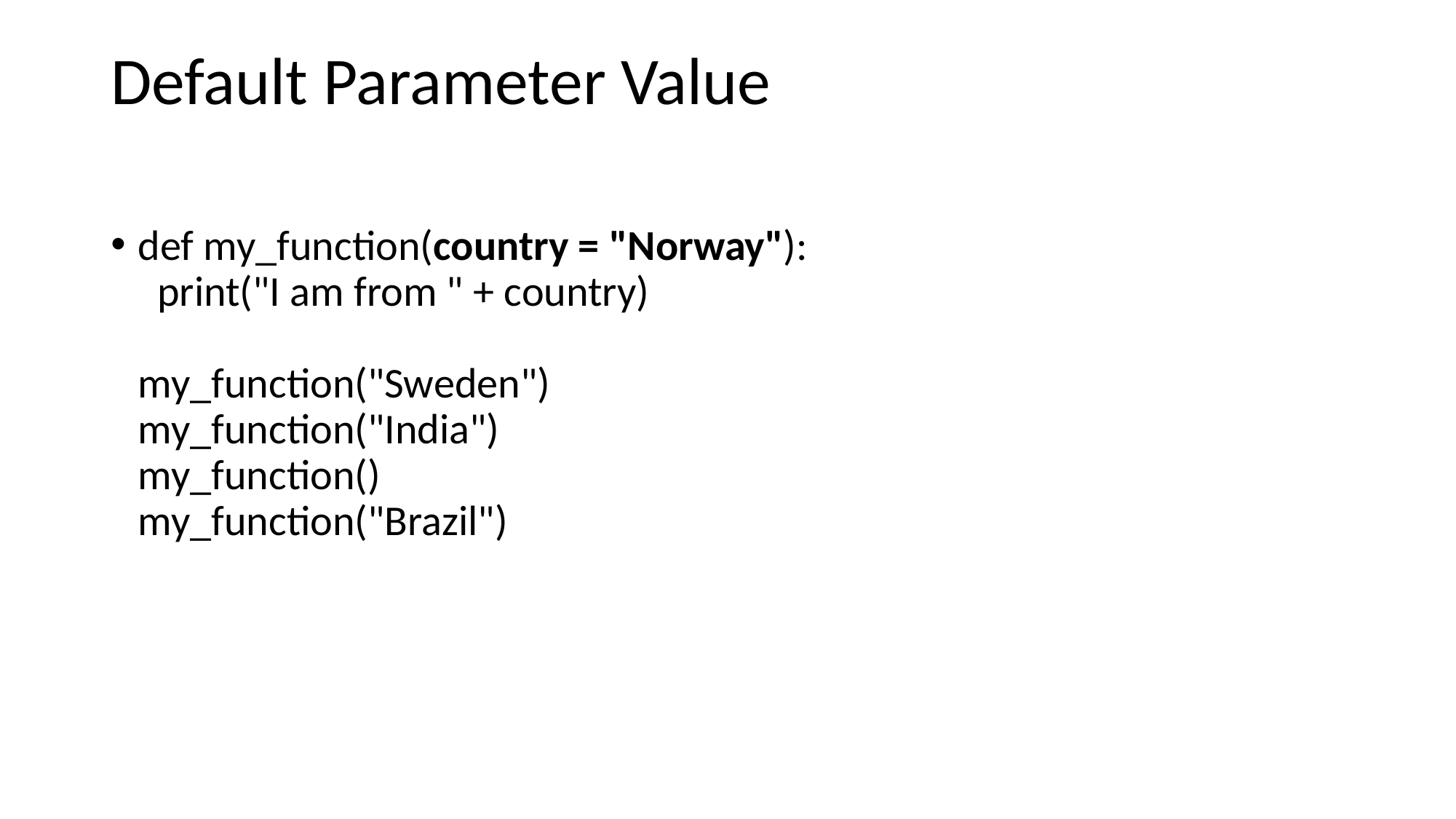

# Default Parameter Value
def my_function(country = "Norway"):
  print("I am from " + country)
my_function("Sweden")
my_function("India")
my_function()
my_function("Brazil")